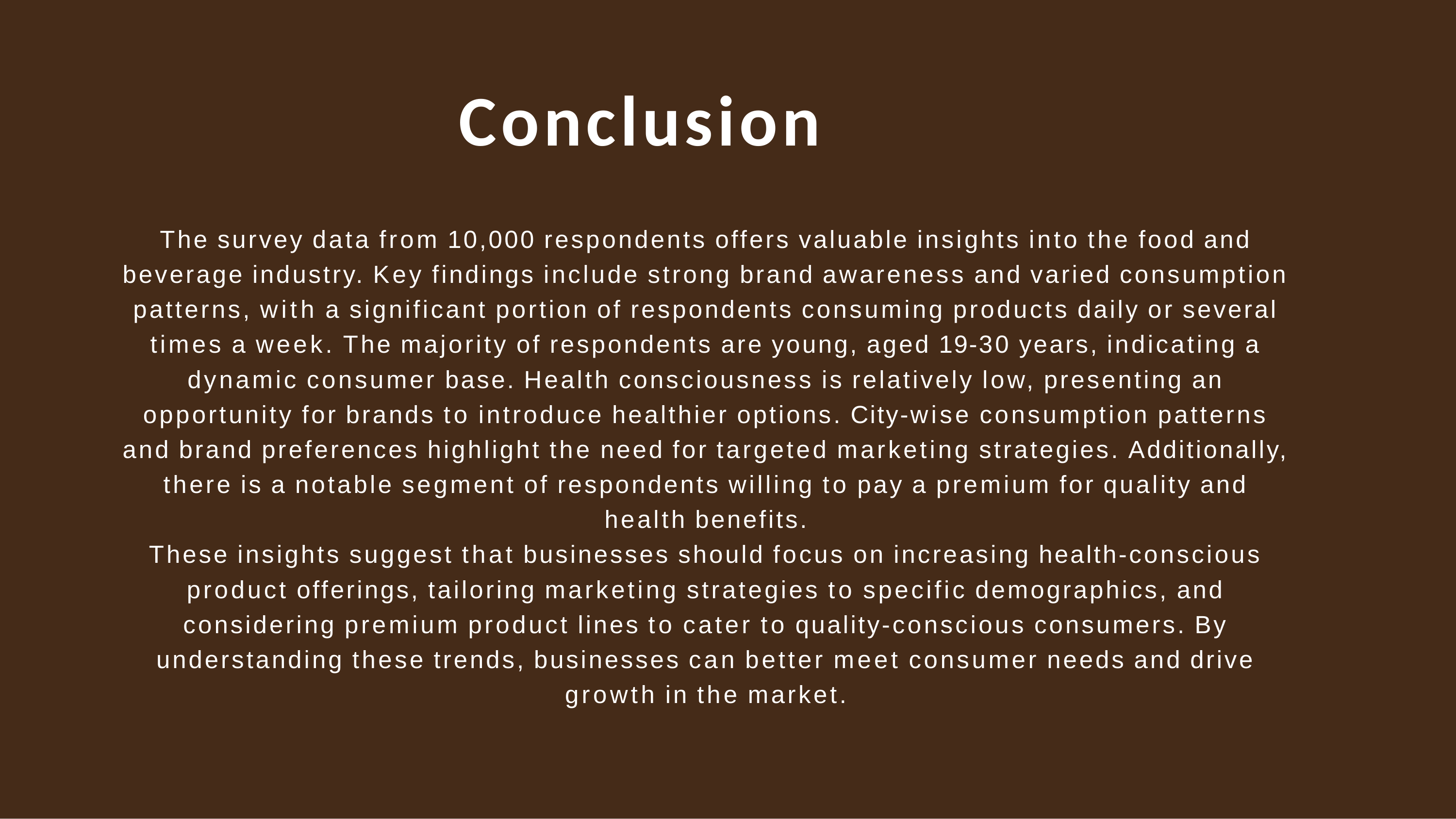

# Conclusion
The survey data from 10,000 respondents offers valuable insights into the food and beverage industry. Key findings include strong brand awareness and varied consumption patterns, with a significant portion of respondents consuming products daily or several times a week. The majority of respondents are young, aged 19-30 years, indicating a dynamic consumer base. Health consciousness is relatively low, presenting an opportunity for brands to introduce healthier options. City-wise consumption patterns and brand preferences highlight the need for targeted marketing strategies. Additionally, there is a notable segment of respondents willing to pay a premium for quality and health benefits.
These insights suggest that businesses should focus on increasing health-conscious product offerings, tailoring marketing strategies to specific demographics, and considering premium product lines to cater to quality-conscious consumers. By understanding these trends, businesses can better meet consumer needs and drive growth in the market.